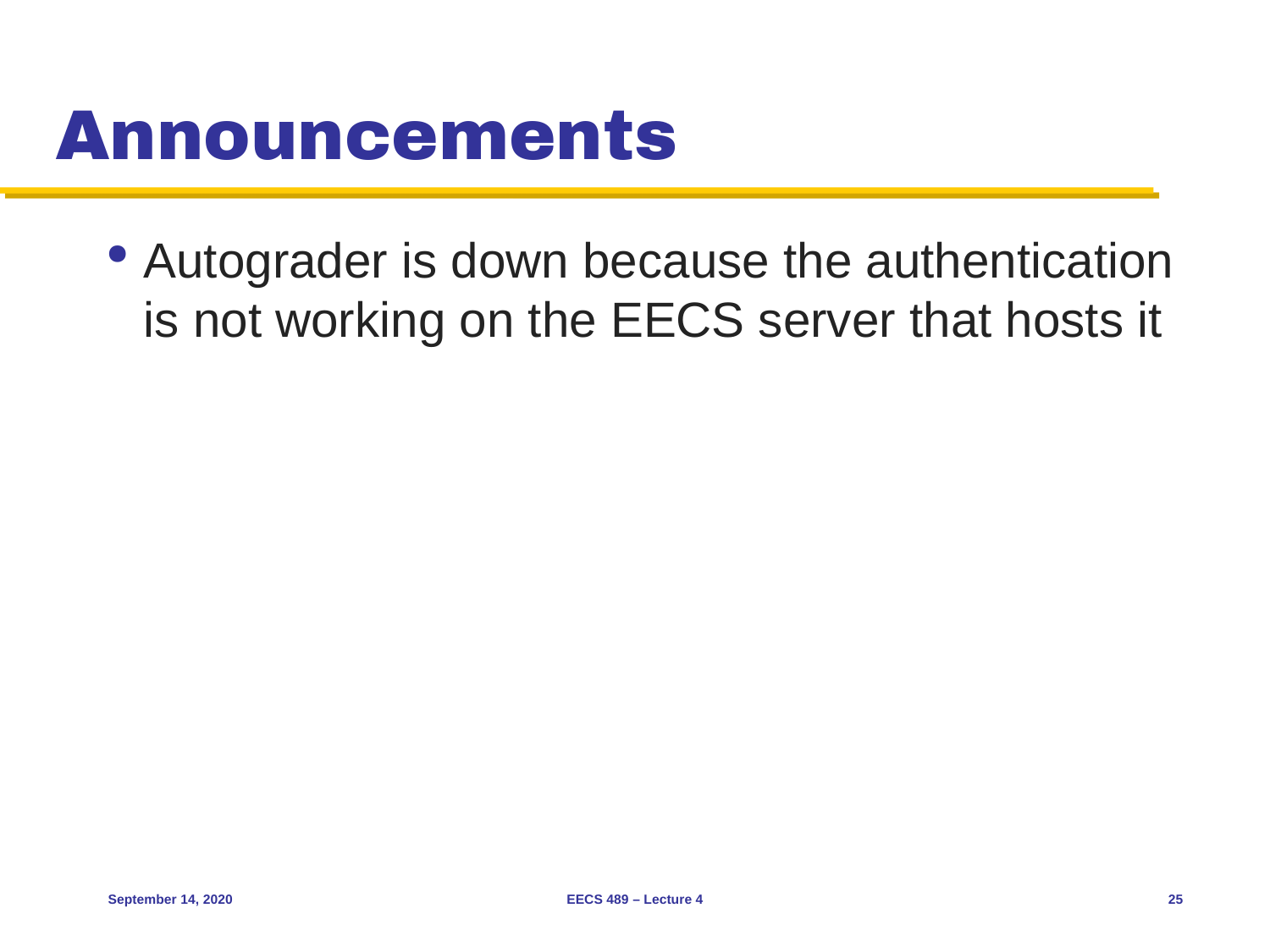

# Announcements
Autograder is down because the authentication is not working on the EECS server that hosts it

September 14, 2020
EECS 489 – Lecture 4
25